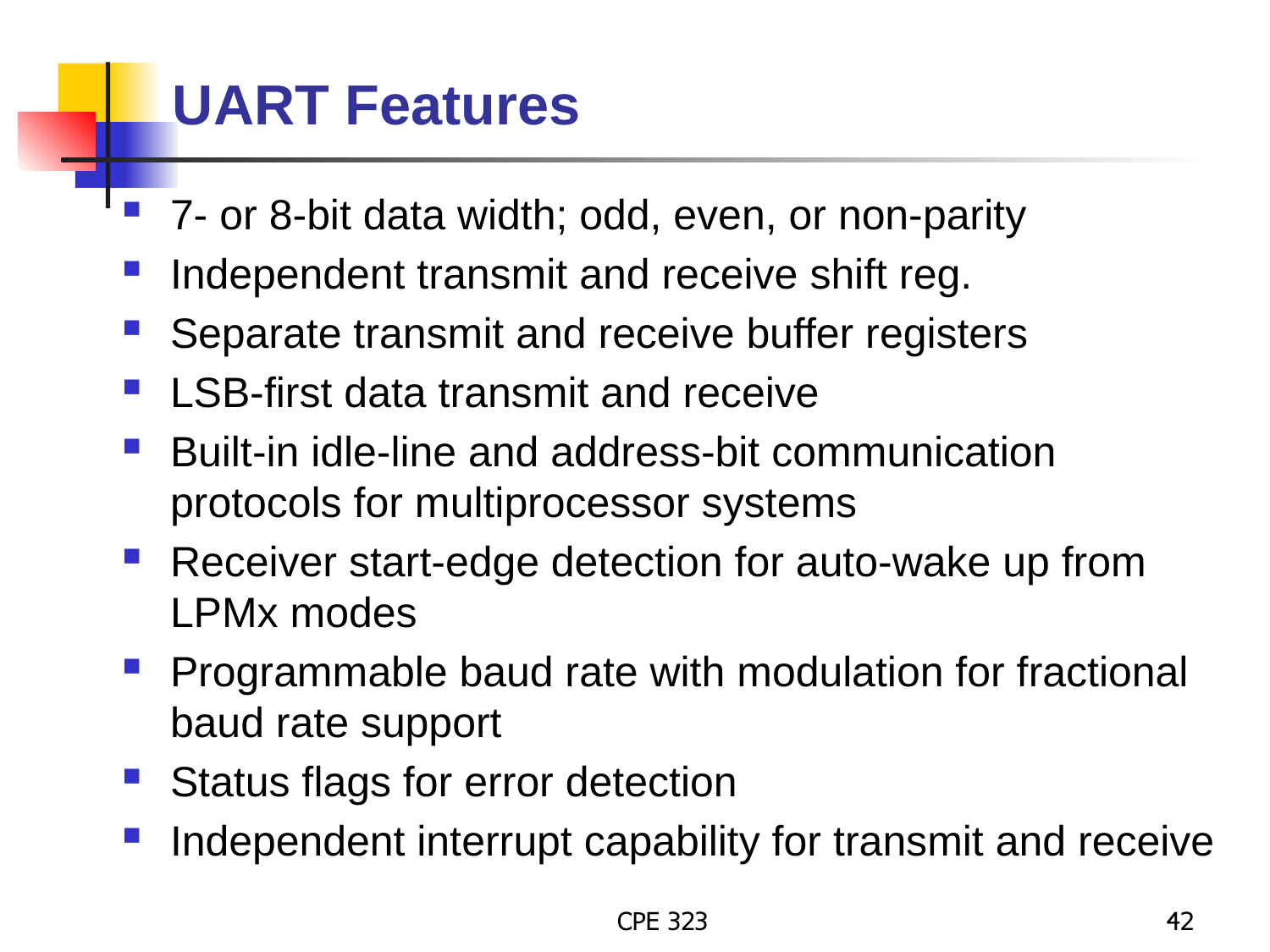

# UART Features
7- or 8-bit data width; odd, even, or non-parity
Independent transmit and receive shift reg.
Separate transmit and receive buffer registers
LSB-first data transmit and receive
Built-in idle-line and address-bit communication protocols for multiprocessor systems
Receiver start-edge detection for auto-wake up from LPMx modes
Programmable baud rate with modulation for fractional baud rate support
Status flags for error detection
Independent interrupt capability for transmit and receive
CPE 323
42